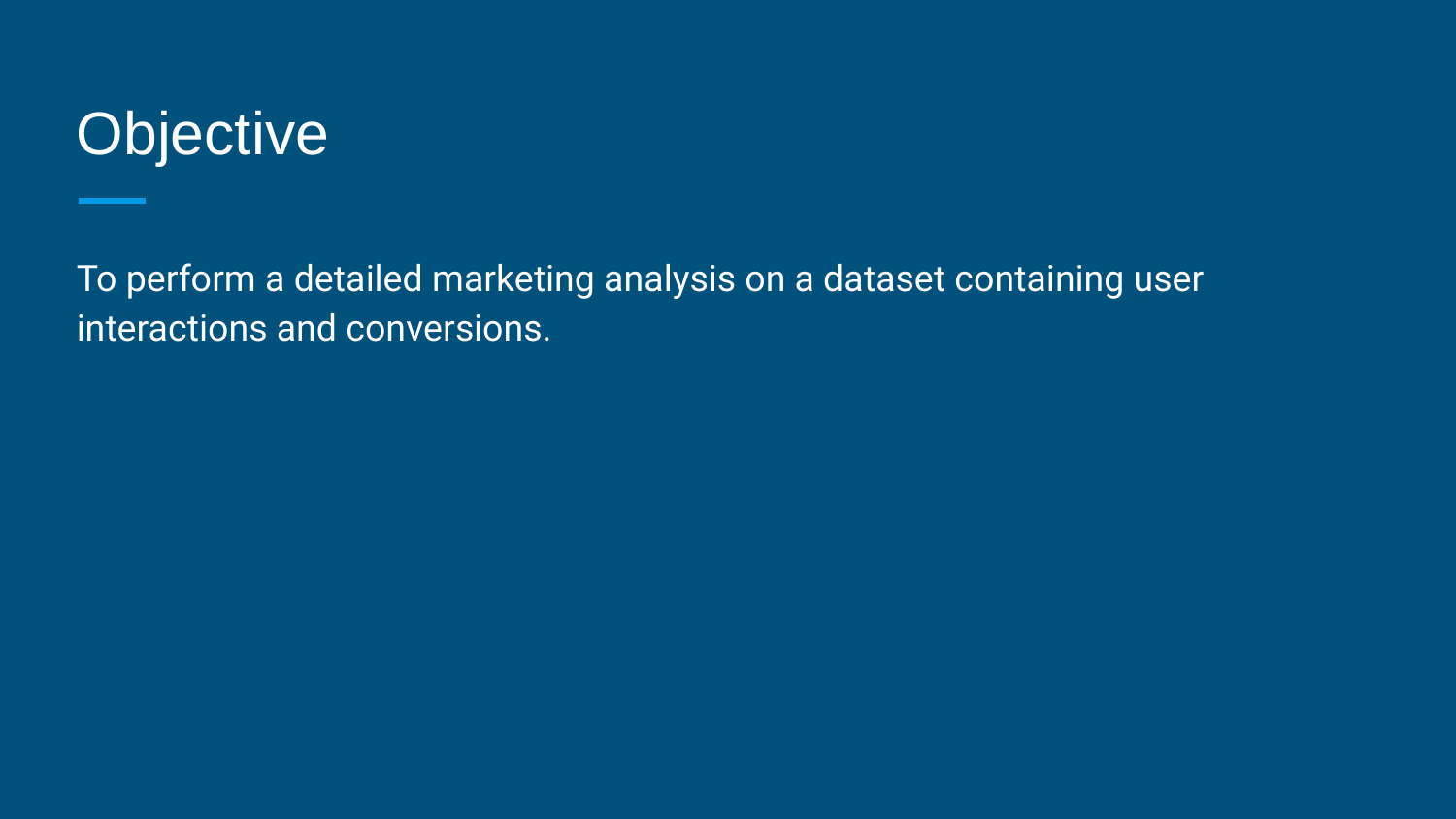

# Objective
To perform a detailed marketing analysis on a dataset containing user interactions and conversions.